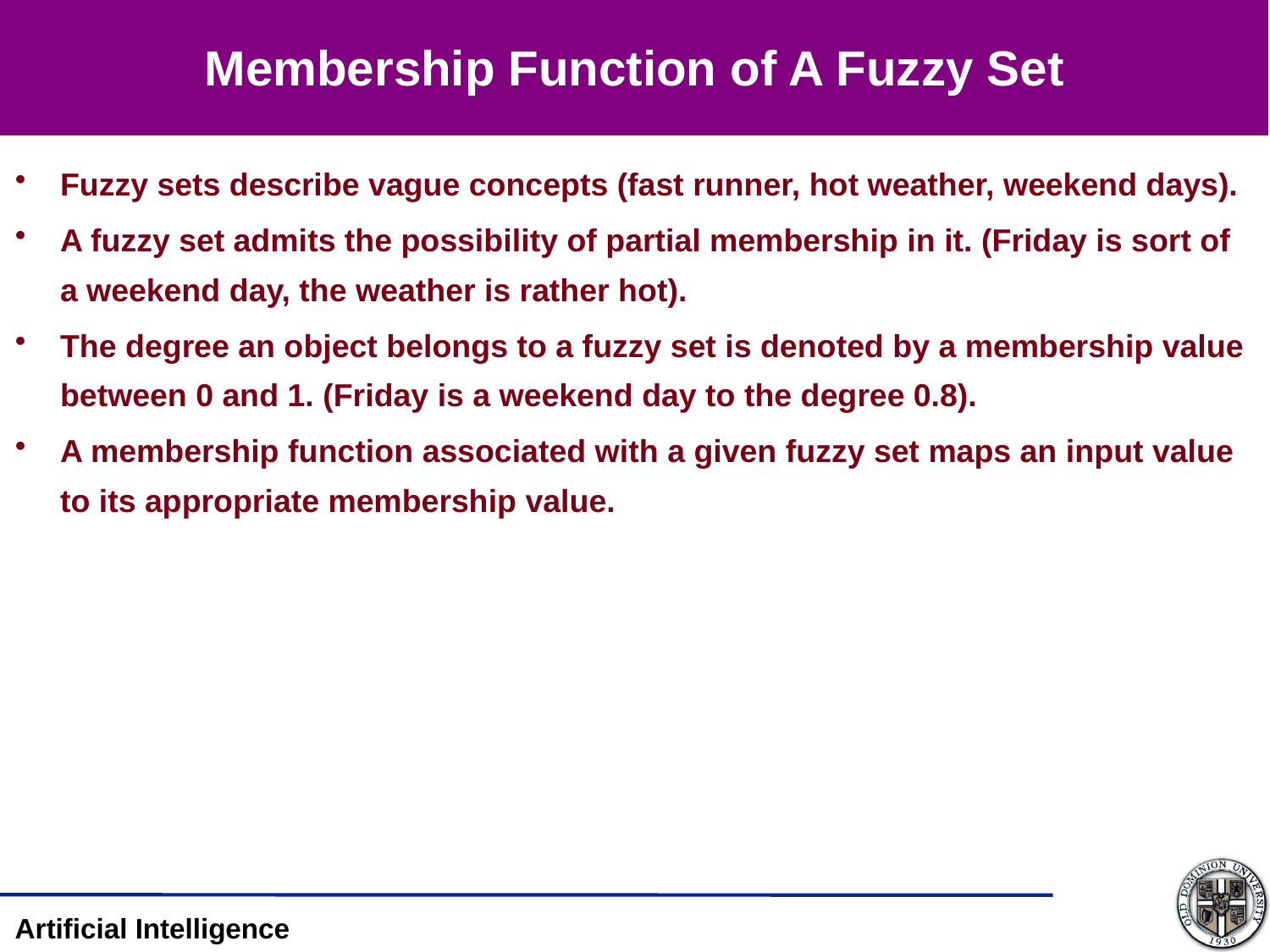

# Membership Function of A Fuzzy Set
Fuzzy sets describe vague concepts (fast runner, hot weather, weekend days).
A fuzzy set admits the possibility of partial membership in it. (Friday is sort of a weekend day, the weather is rather hot).
The degree an object belongs to a fuzzy set is denoted by a membership value between 0 and 1. (Friday is a weekend day to the degree 0.8).
A membership function associated with a given fuzzy set maps an input value to its appropriate membership value.